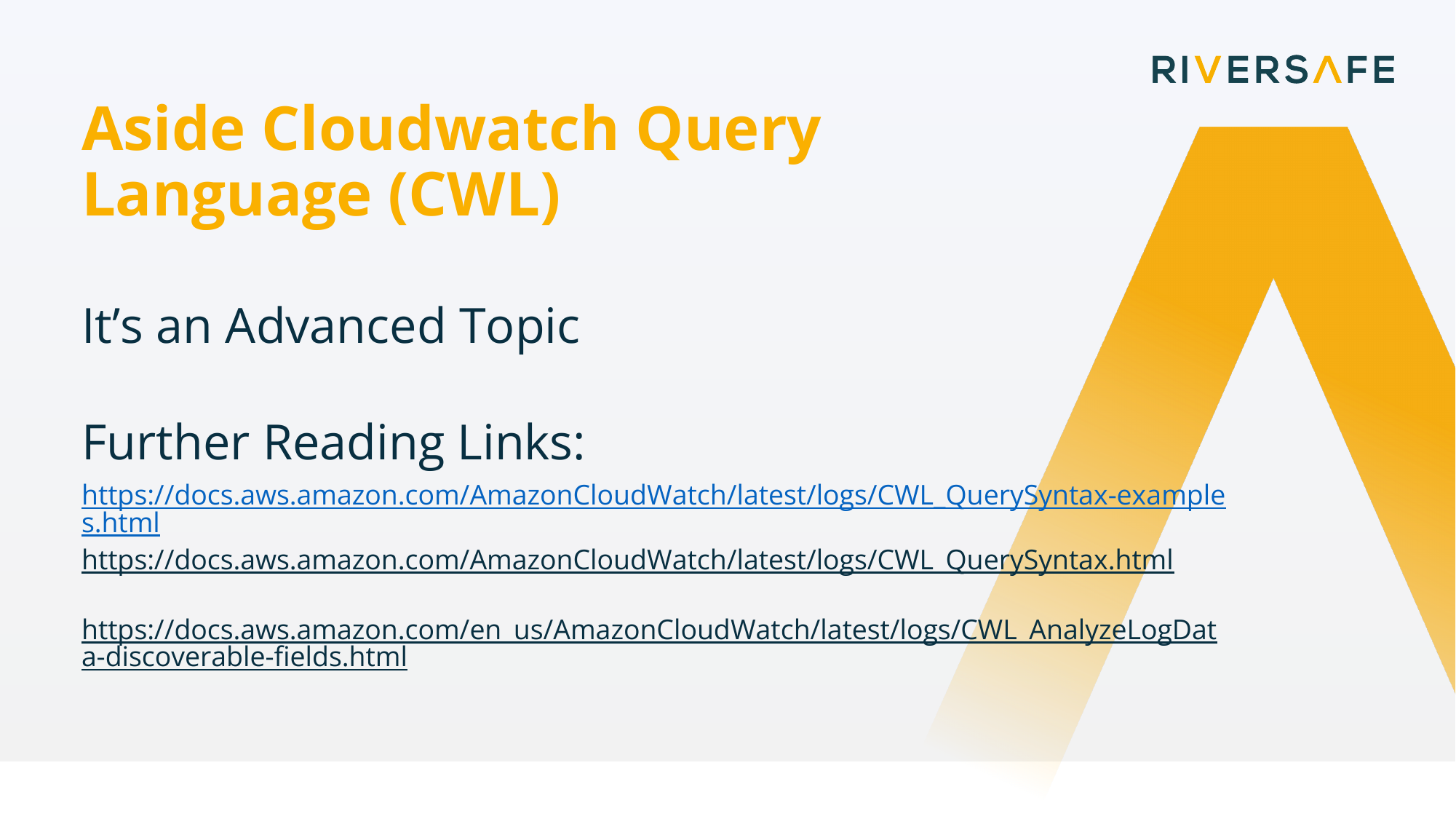

Aside Cloudwatch Query Language (CWL)
It’s an Advanced Topic
Further Reading Links:
https://docs.aws.amazon.com/AmazonCloudWatch/latest/logs/CWL_QuerySyntax-examples.html
https://docs.aws.amazon.com/AmazonCloudWatch/latest/logs/CWL_QuerySyntax.html
https://docs.aws.amazon.com/en_us/AmazonCloudWatch/latest/logs/CWL_AnalyzeLogData-discoverable-fields.html